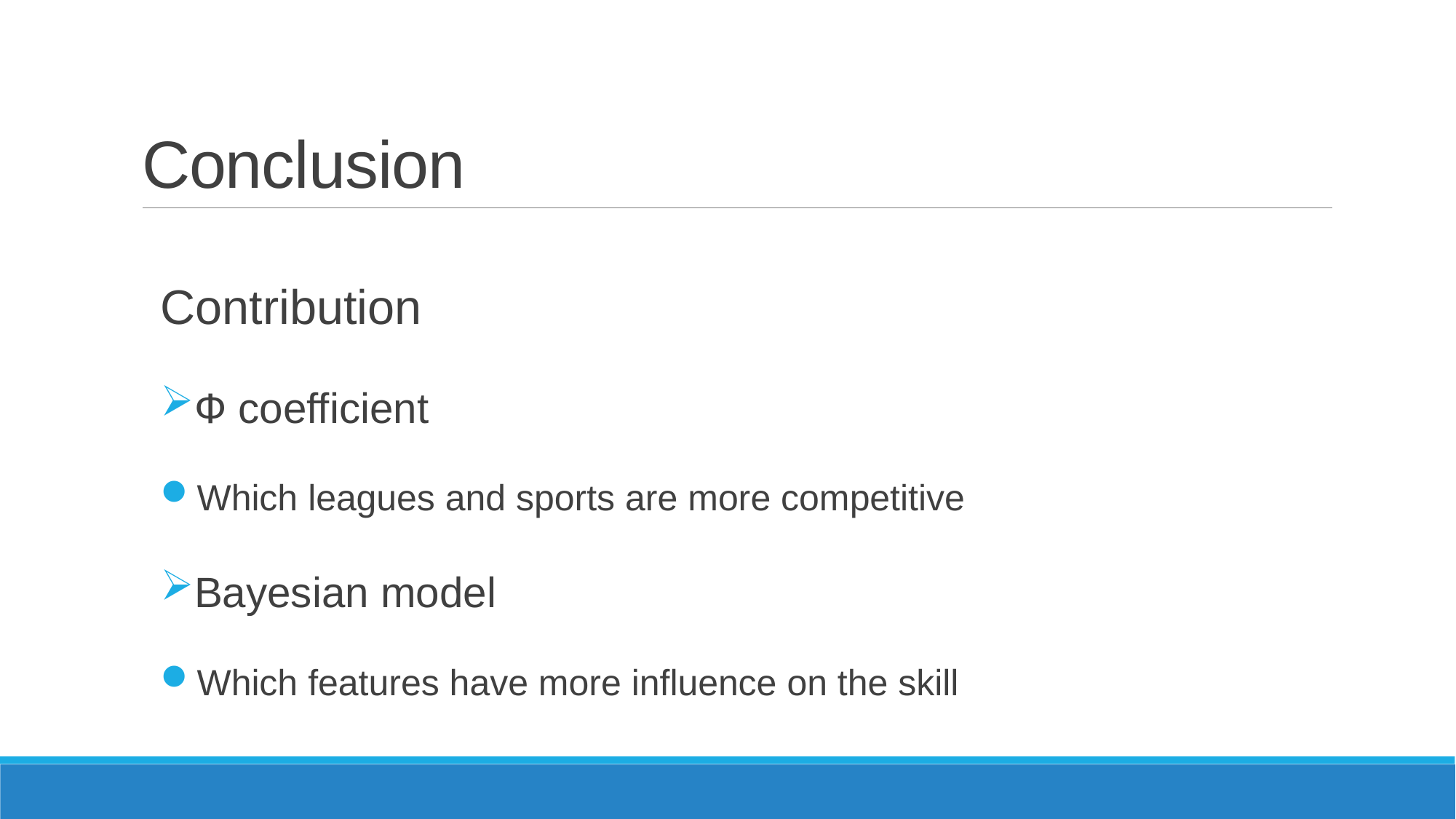

# Conclusion

Contribution
Ф coefficient
Which leagues and sports are more competitive
Bayesian model
Which features have more influence on the skill